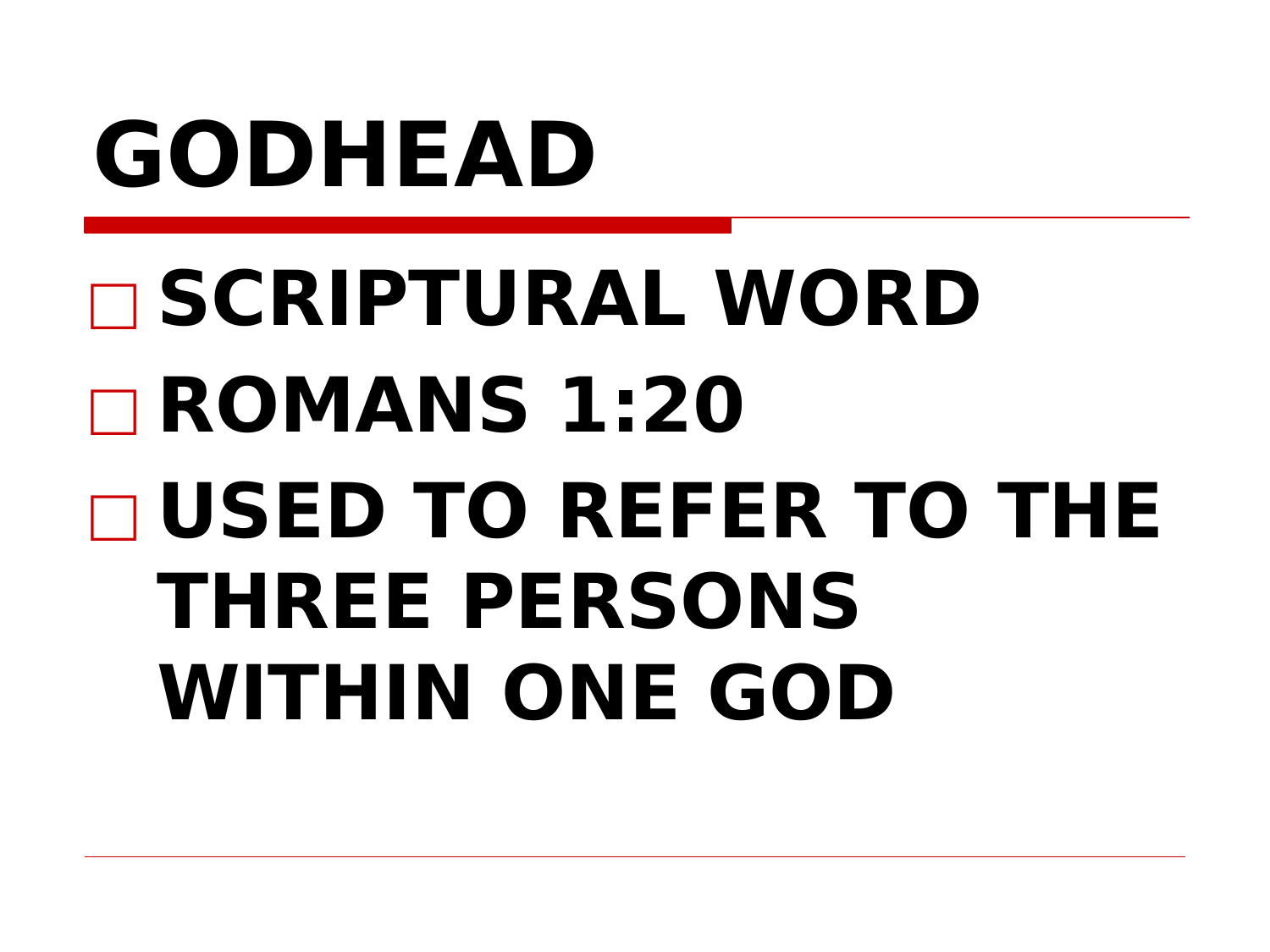

# GODHEAD
SCRIPTURAL WORD
ROMANS 1:20
USED TO REFER TO THE THREE PERSONS WITHIN ONE GOD